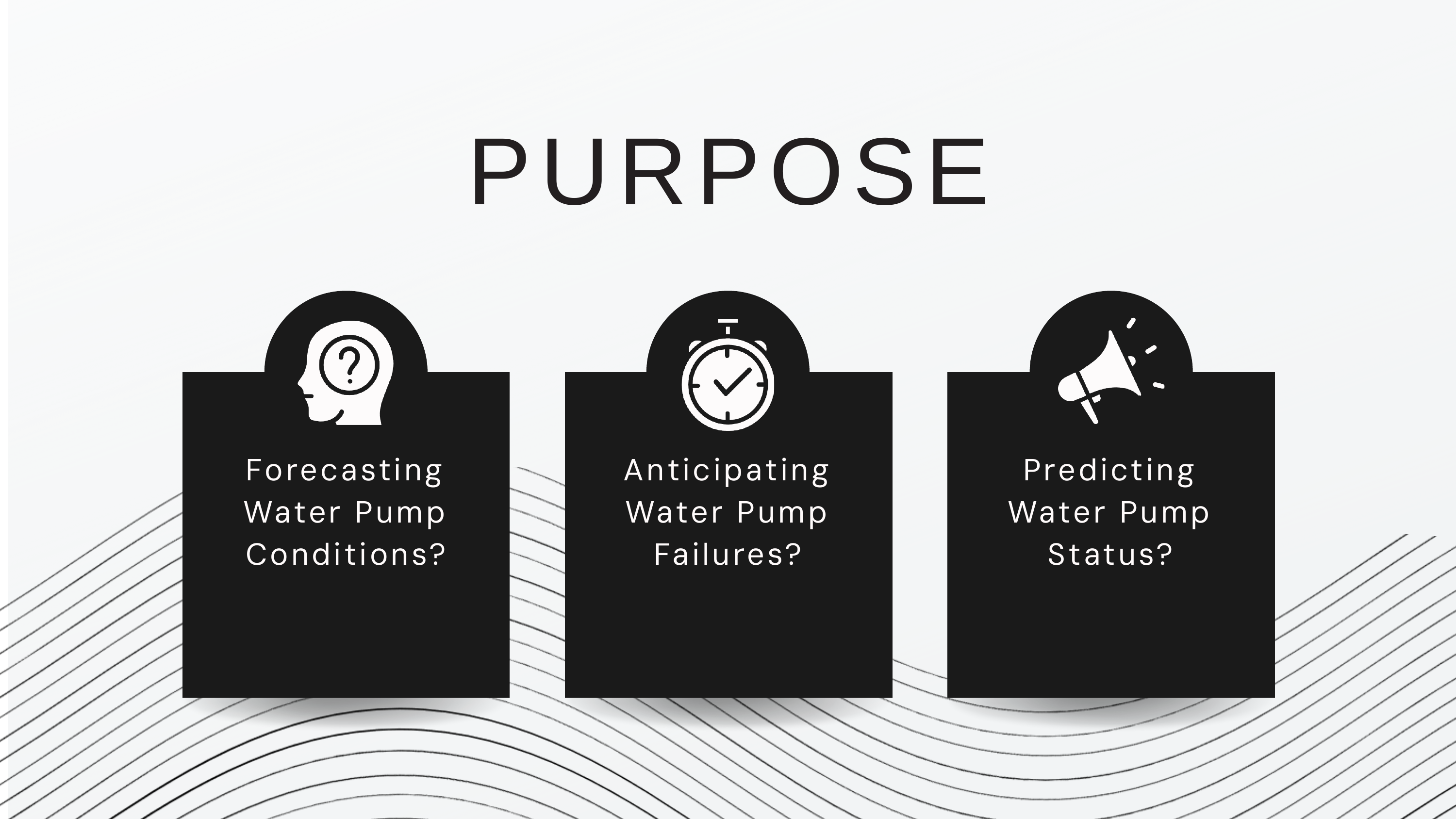

PURPOSE

Forecasting Water Pump Conditions?
Anticipating Water Pump Failures?
Predicting Water Pump Status?